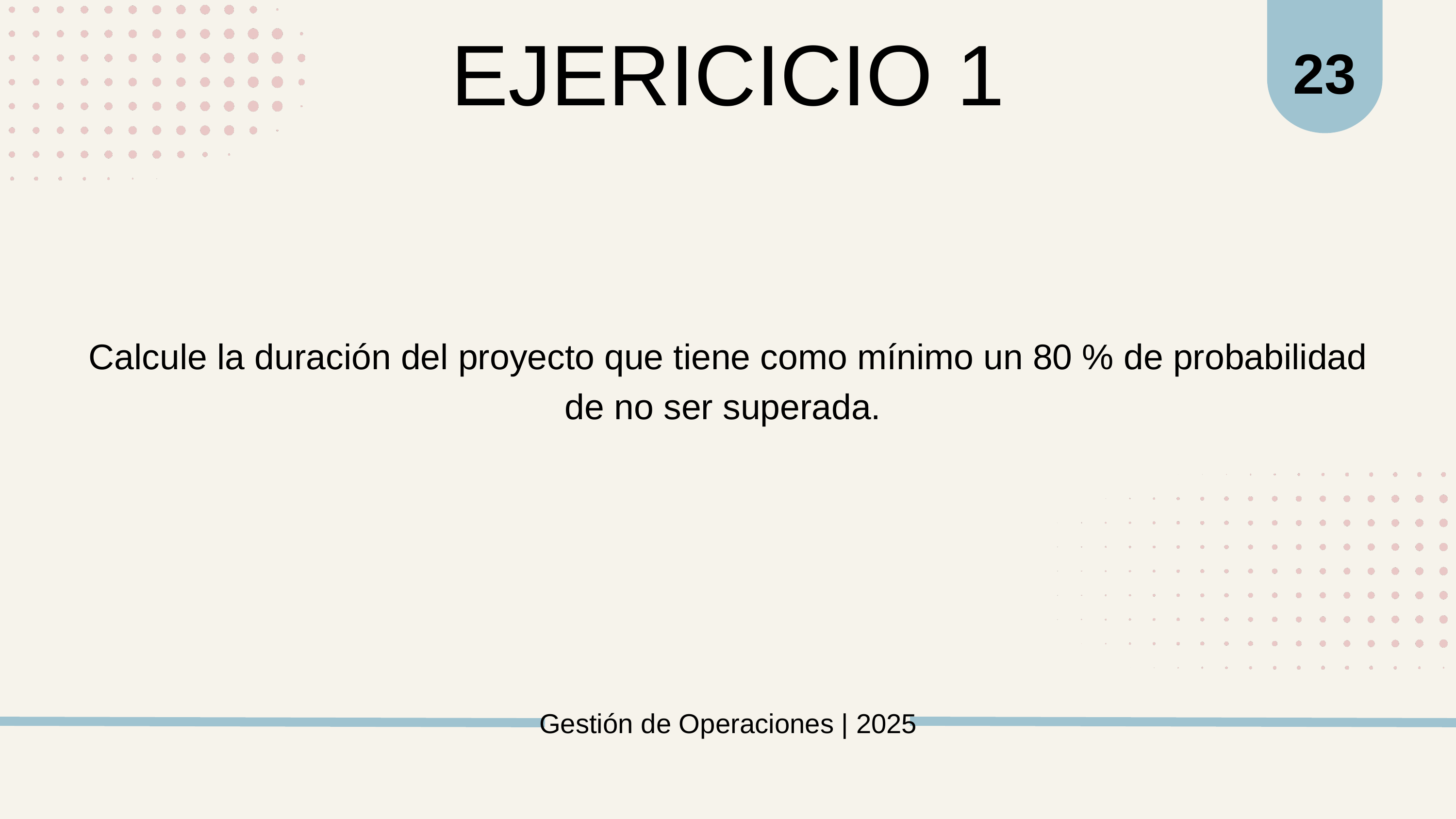

23

EJERICICIO 1
Calcule la duración del proyecto que tiene como mínimo un 80 % de probabilidad de no ser superada.

Gestión de Operaciones | 2025